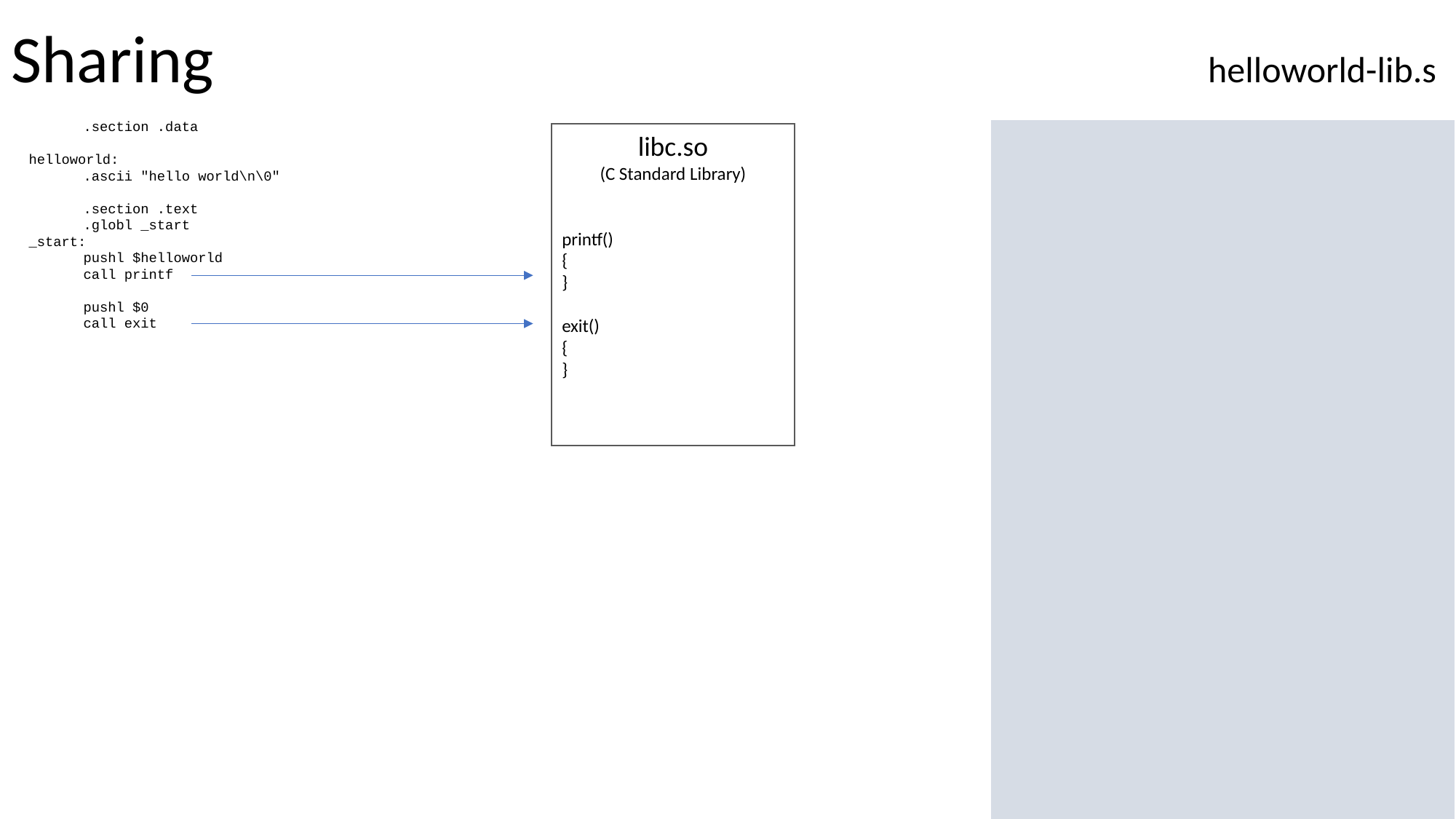

# Sharing  								       helloworld-lib.s
.section .data

helloworld:
.ascii "hello world\n\0"

.section .text
.globl _start
_start:
pushl $helloworld
call printf

pushl $0
call exit

libc.so
(C Standard Library)

printf()
{
}
exit()
{
}